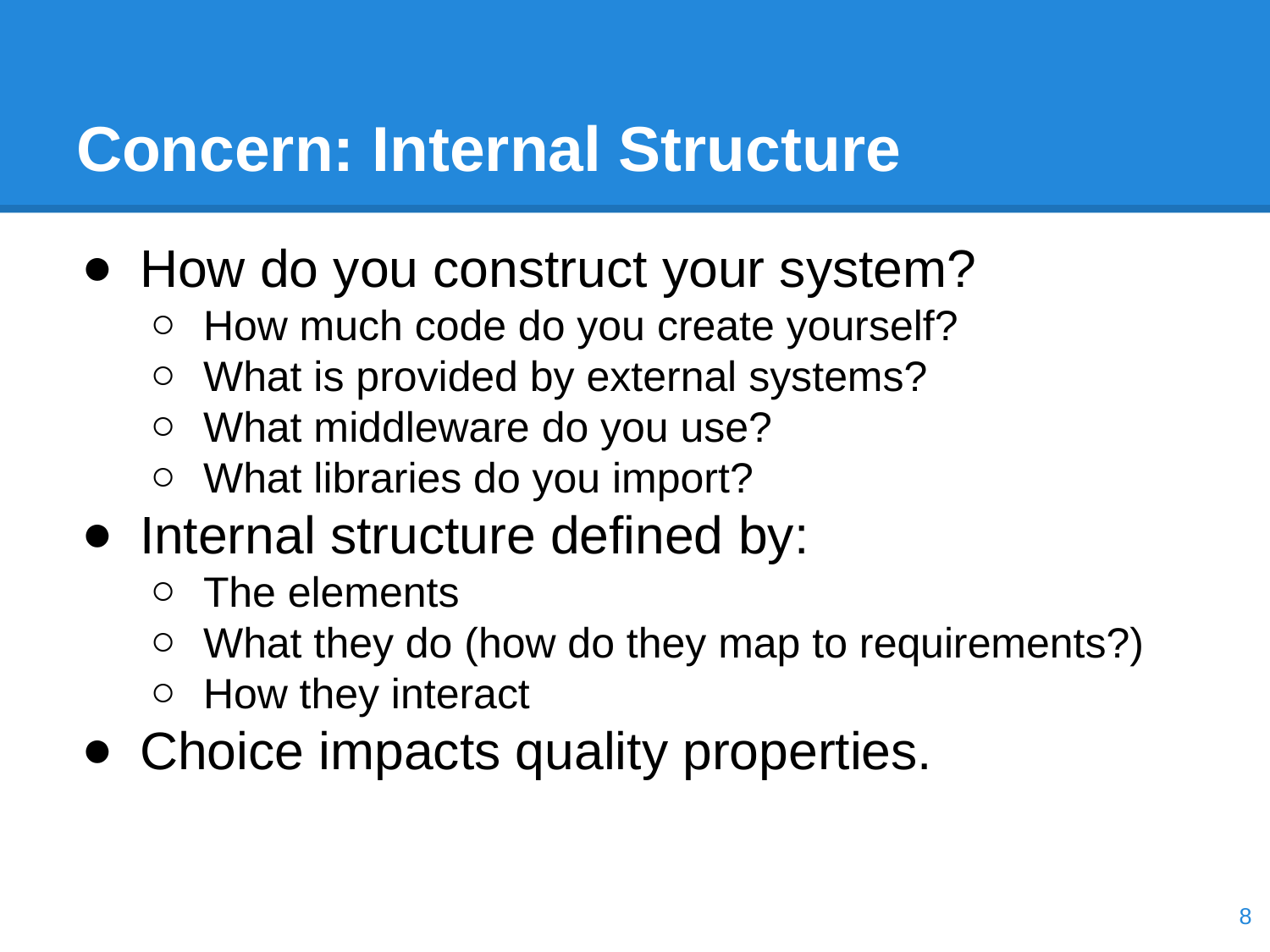

# Concern: Internal Structure
How do you construct your system?
How much code do you create yourself?
What is provided by external systems?
What middleware do you use?
What libraries do you import?
Internal structure defined by:
The elements
What they do (how do they map to requirements?)
How they interact
Choice impacts quality properties.
8